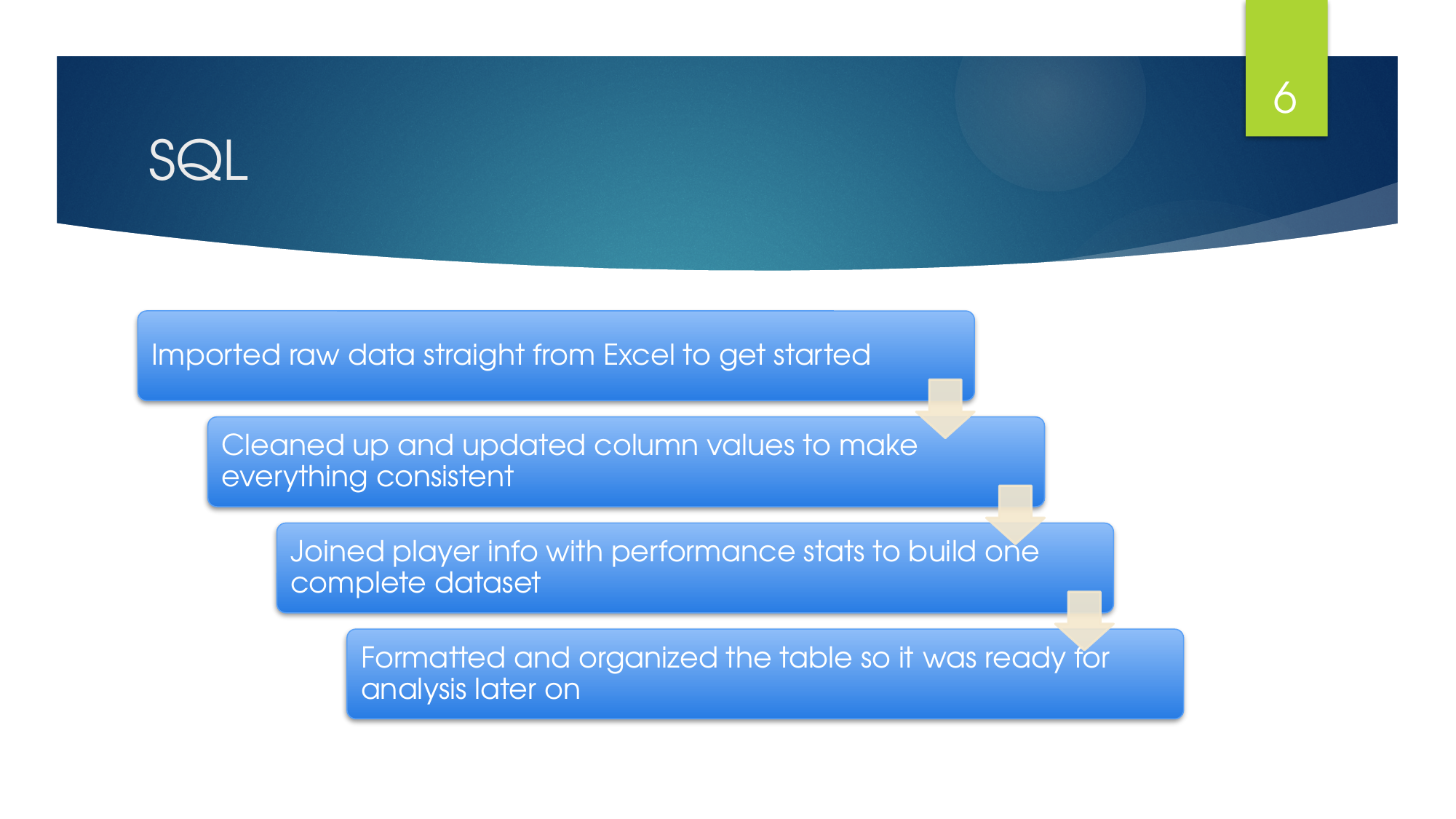

6
# SQL
Imported raw data straight from Excel to get started
Cleaned up and updated column values to make everything consistent
Joined player info with performance stats to build one complete dataset
Formatted and organized the table so it was ready for analysis later on